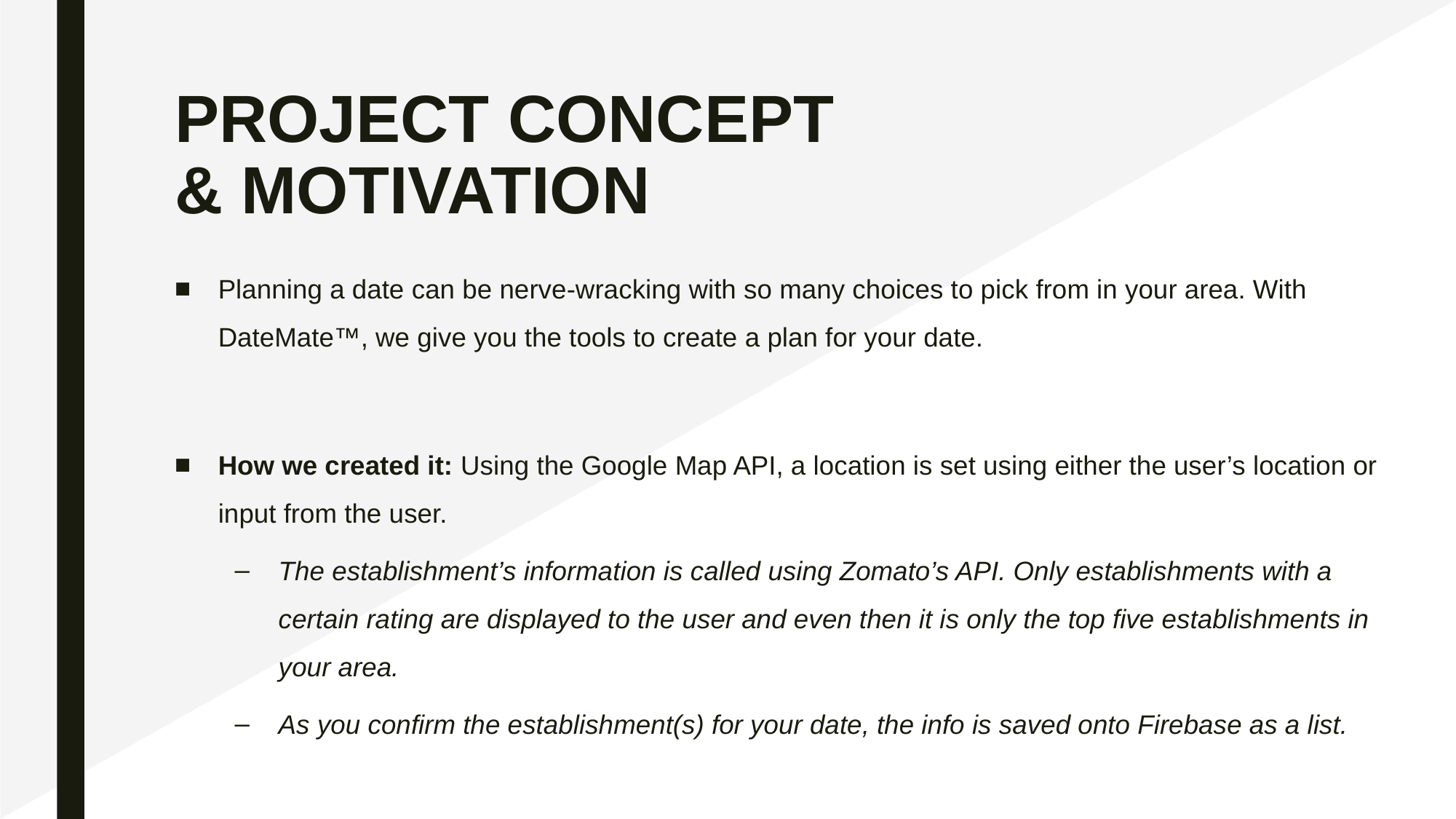

# PROJECT CONCEPT & MOTIVATION
Planning a date can be nerve-wracking with so many choices to pick from in your area. With DateMate™, we give you the tools to create a plan for your date.

How we created it: Using the Google Map API, a location is set using either the user’s location or input from the user.
The establishment’s information is called using Zomato’s API. Only establishments with a certain rating are displayed to the user and even then it is only the top five establishments in your area.
As you confirm the establishment(s) for your date, the info is saved onto Firebase as a list.